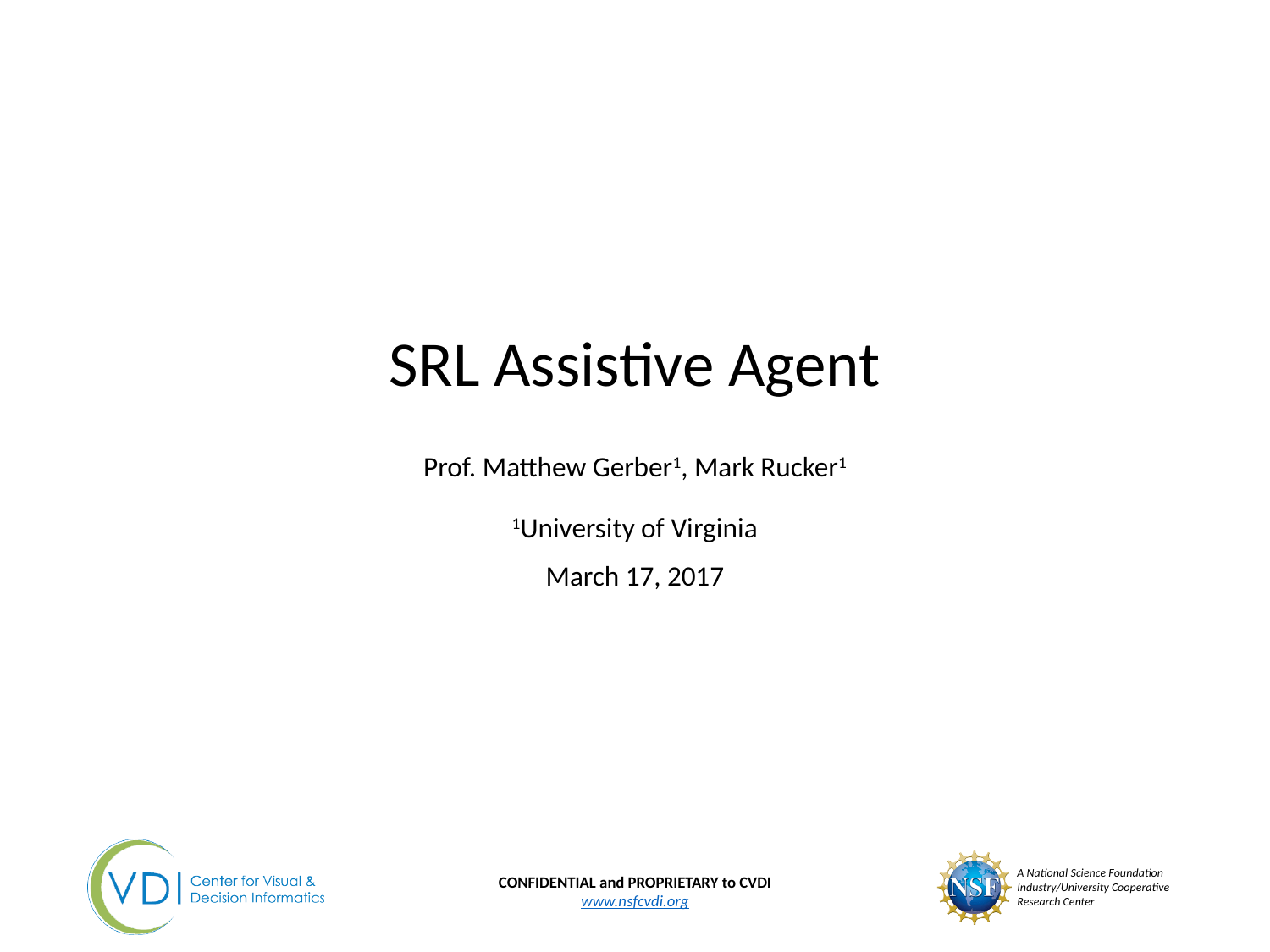

# SRL Assistive Agent
Prof. Matthew Gerber1, Mark Rucker1
1University of Virginia
March 17, 2017